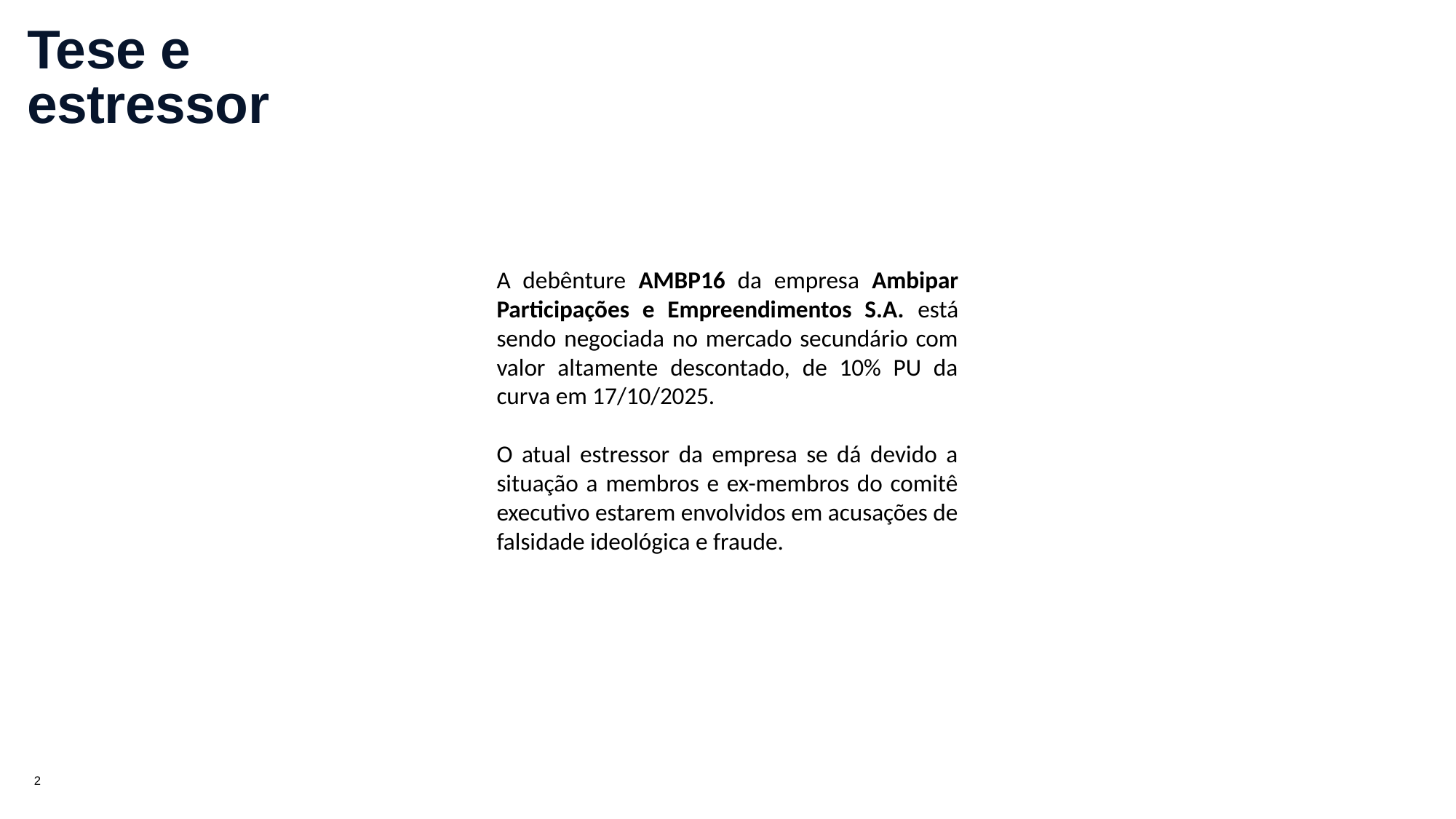

Tese e estressor
A debênture AMBP16 da empresa Ambipar Participações e Empreendimentos S.A. está sendo negociada no mercado secundário com valor altamente descontado, de 10% PU da curva em 17/10/2025.

O atual estressor da empresa se dá devido a situação a membros e ex-membros do comitê executivo estarem envolvidos em acusações de falsidade ideológica e fraude.
2